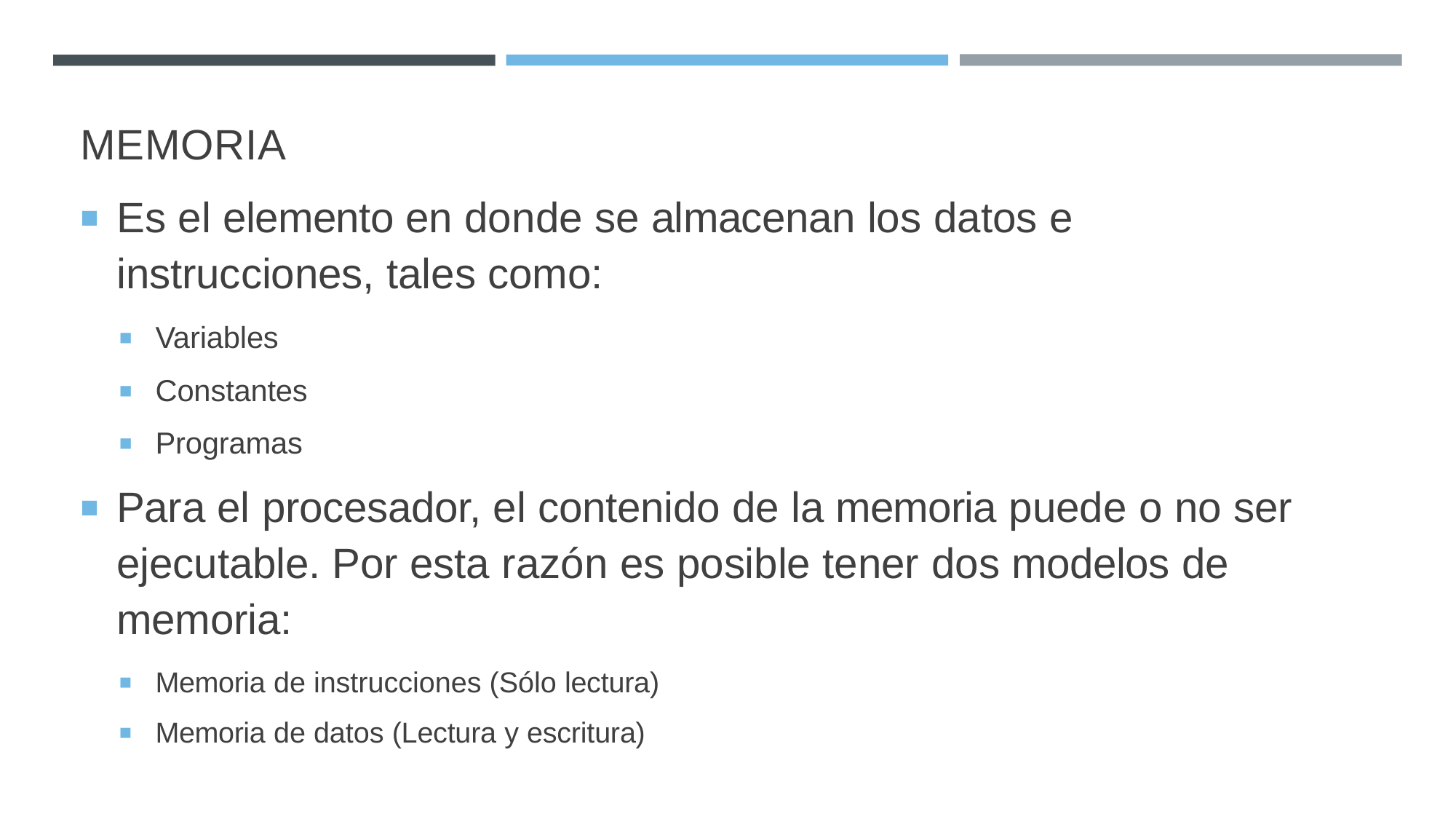

# MEMORIA
Es el elemento en donde se almacenan los datos e instrucciones, tales como:
Variables
Constantes
Programas
Para el procesador, el contenido de la memoria puede o no ser 	ejecutable. Por esta razón es posible tener dos modelos de memoria:
Memoria de instrucciones (Sólo lectura)
Memoria de datos (Lectura y escritura)